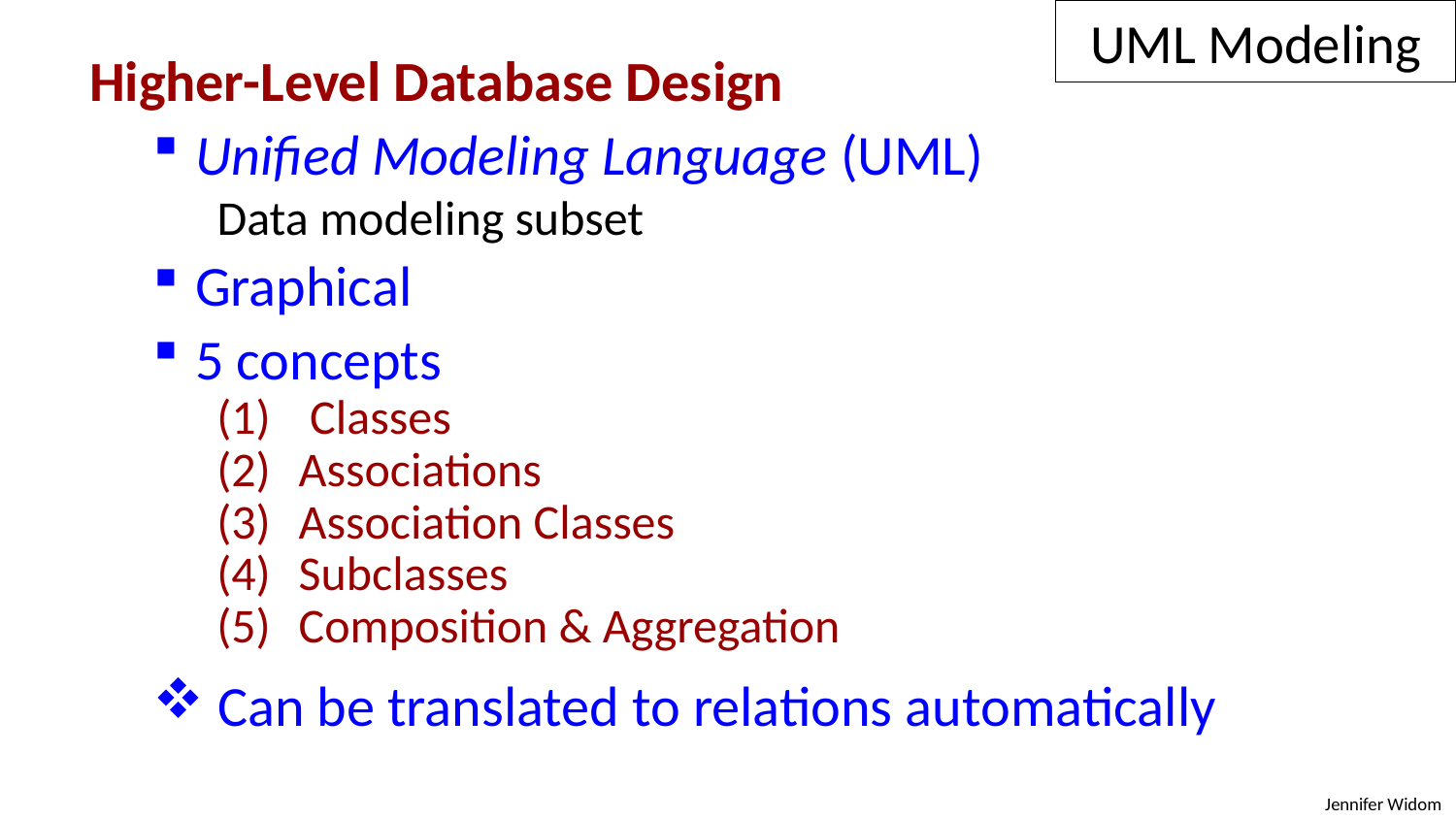

UML Modeling
Higher-Level Database Design
 Unified Modeling Language (UML)
Data modeling subset
 Graphical
 5 concepts
 Classes
Associations
Association Classes
Subclasses
Composition & Aggregation
 Can be translated to relations automatically